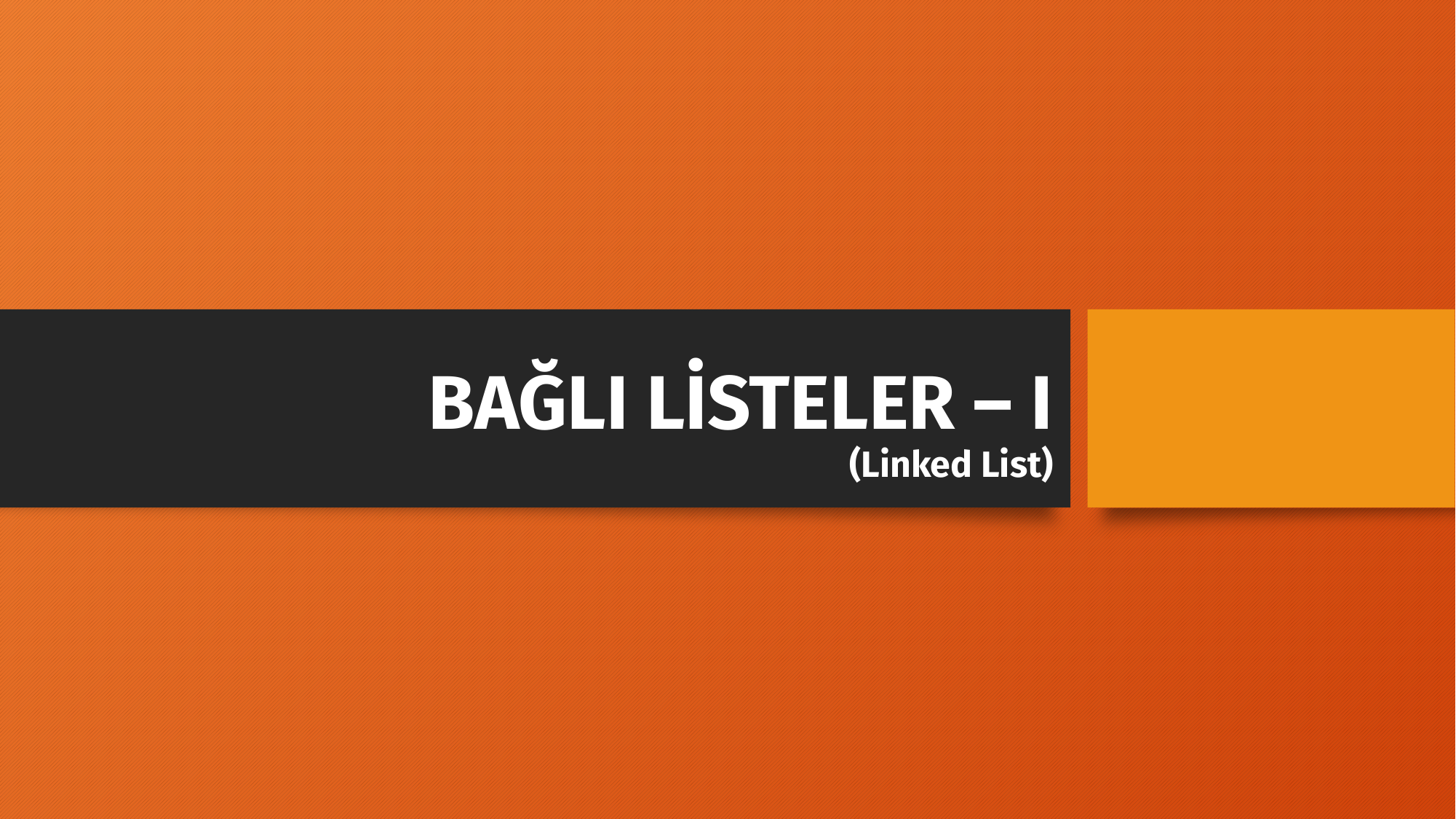

# BAĞLI LİSTELER – I (Linked List)